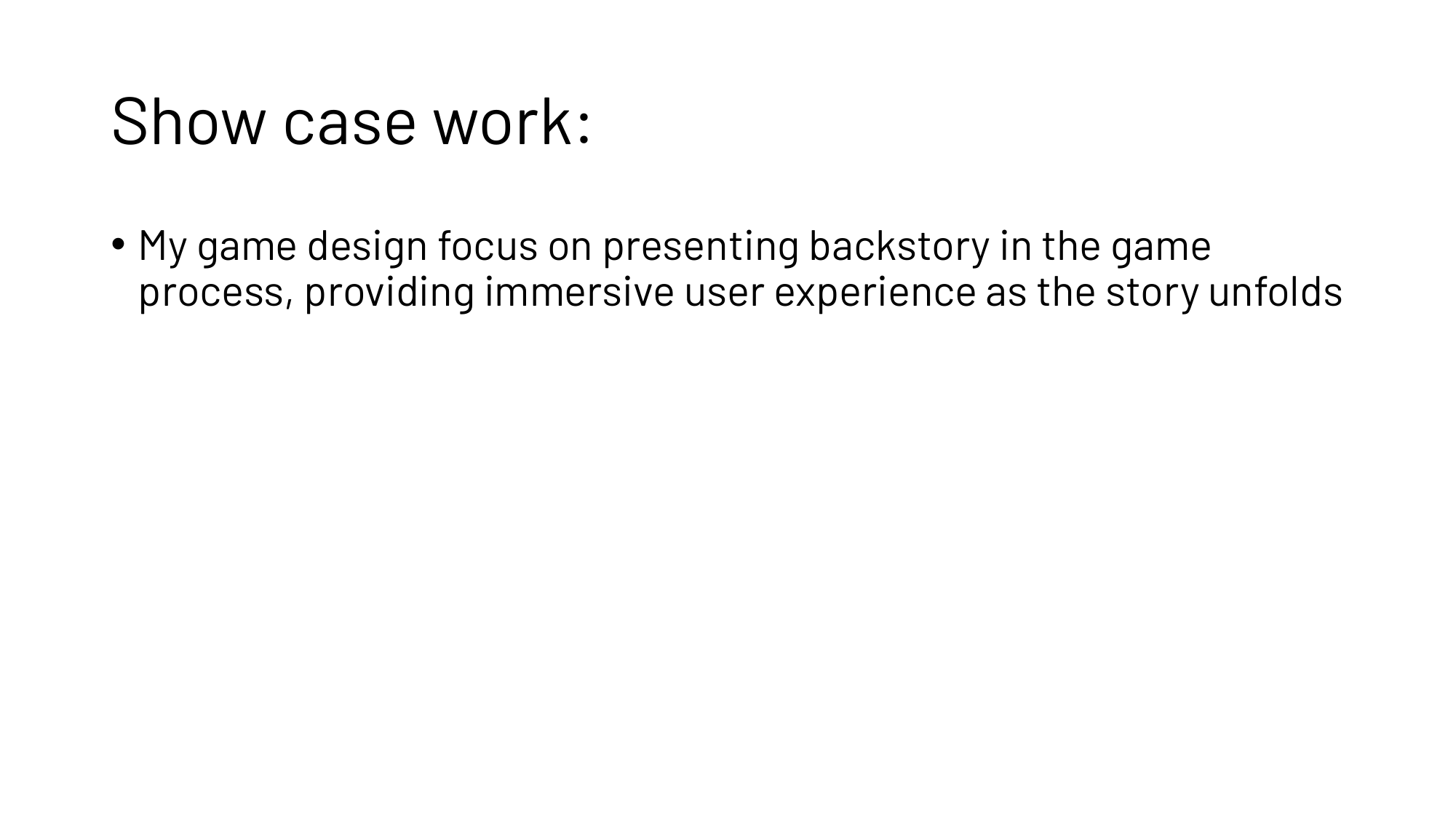

# Show case work:
My game design focus on presenting backstory in the game process, providing immersive user experience as the story unfolds